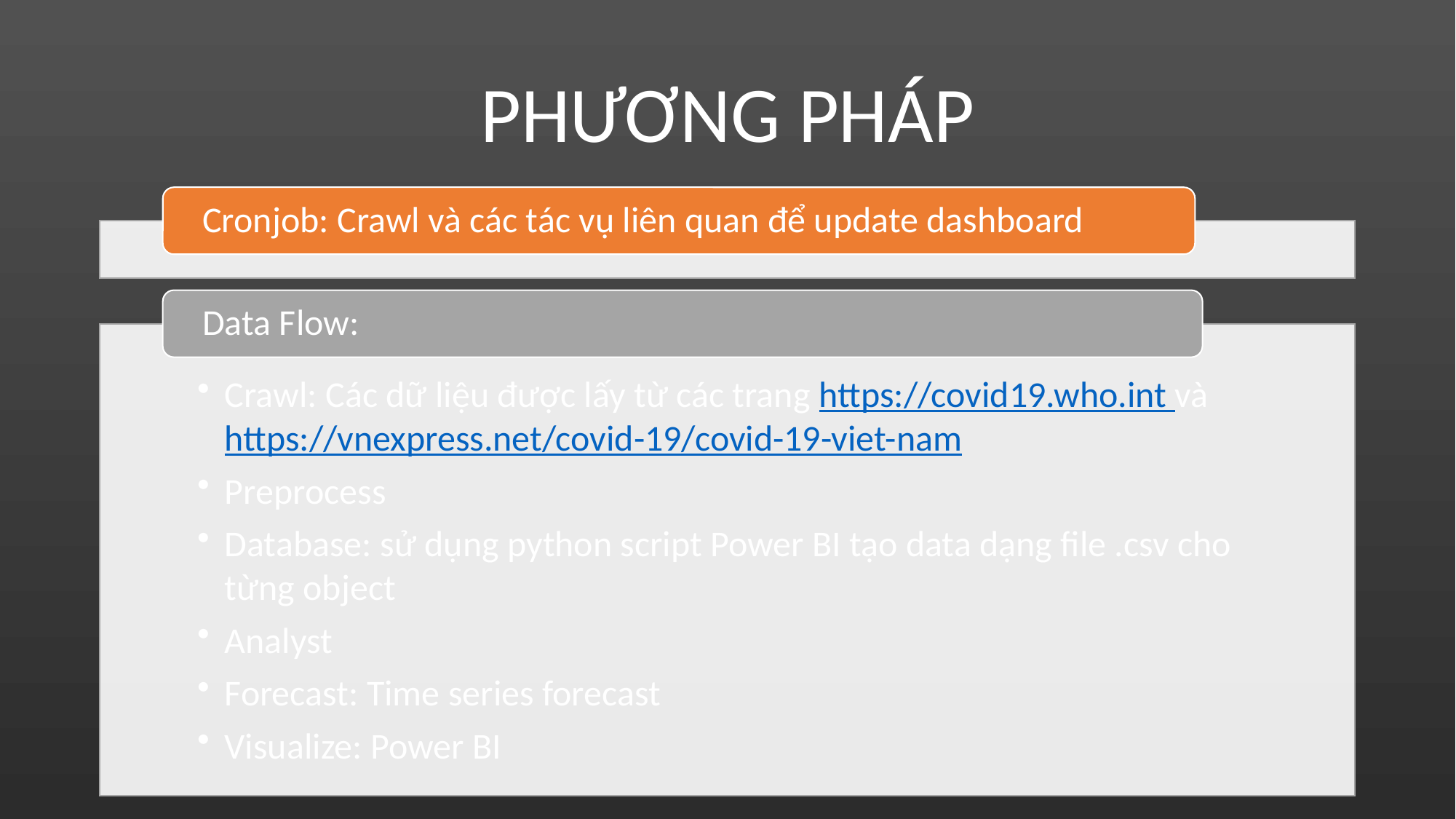

# PHƯƠNG PHÁP
Cronjob: Crawl và các tác vụ liên quan để update dashboard
Crawl: Các dữ liệu được lấy từ các trang https://covid19.who.int và https://vnexpress.net/covid-19/covid-19-viet-nam
Preprocess
Database: sử dụng python script Power BI tạo data dạng file .csv cho từng object
Analyst
Forecast: Time series forecast
Visualize: Power BI
Data Flow: